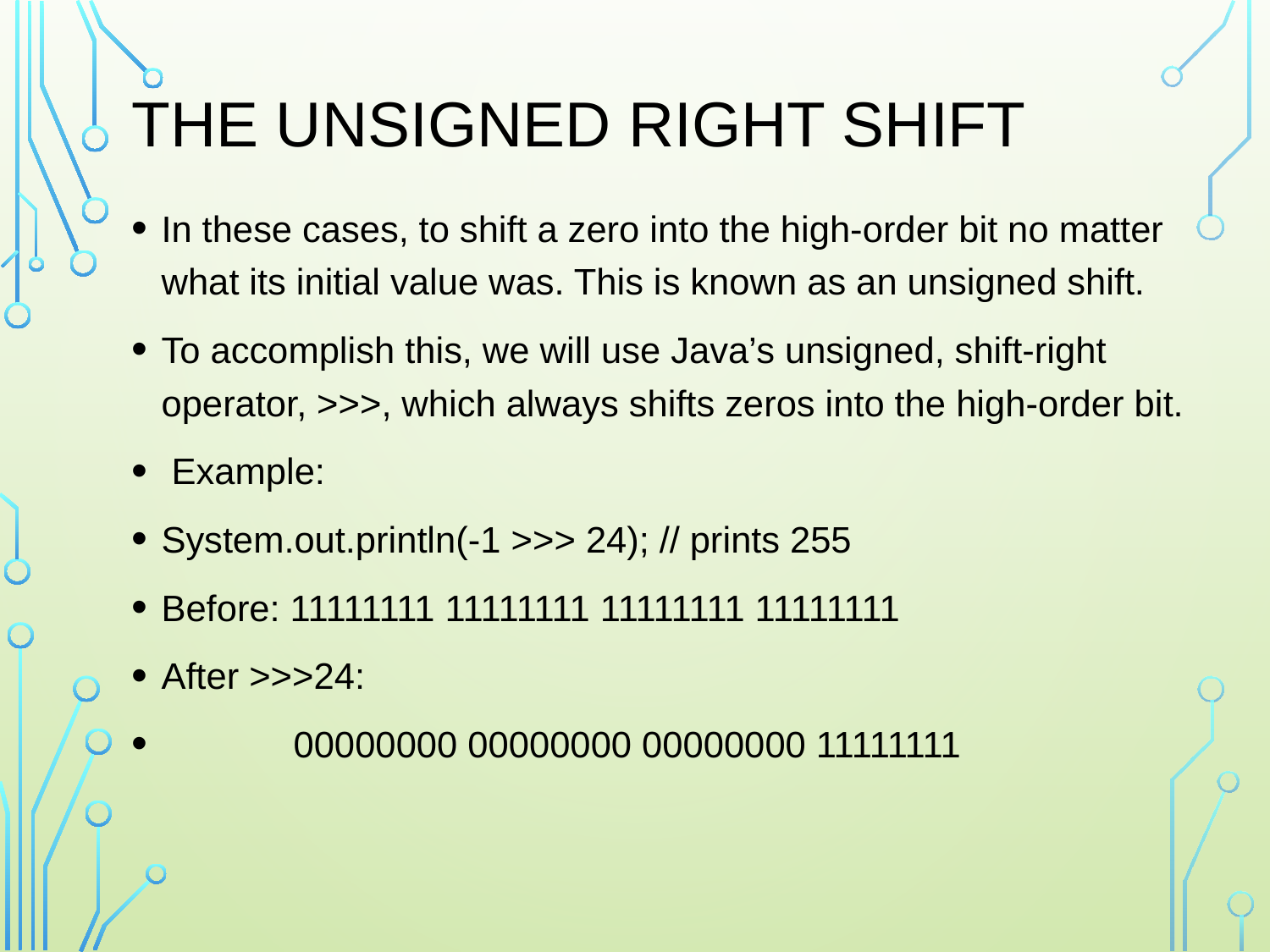

# The Unsigned Right Shift
In these cases, to shift a zero into the high-order bit no matter what its initial value was. This is known as an unsigned shift.
To accomplish this, we will use Java’s unsigned, shift-right operator, >>>, which always shifts zeros into the high-order bit.
 Example:
System.out.println(-1 >>> 24); // prints 255
Before: 11111111 11111111 11111111 11111111
After >>>24:
             00000000 00000000 00000000 11111111